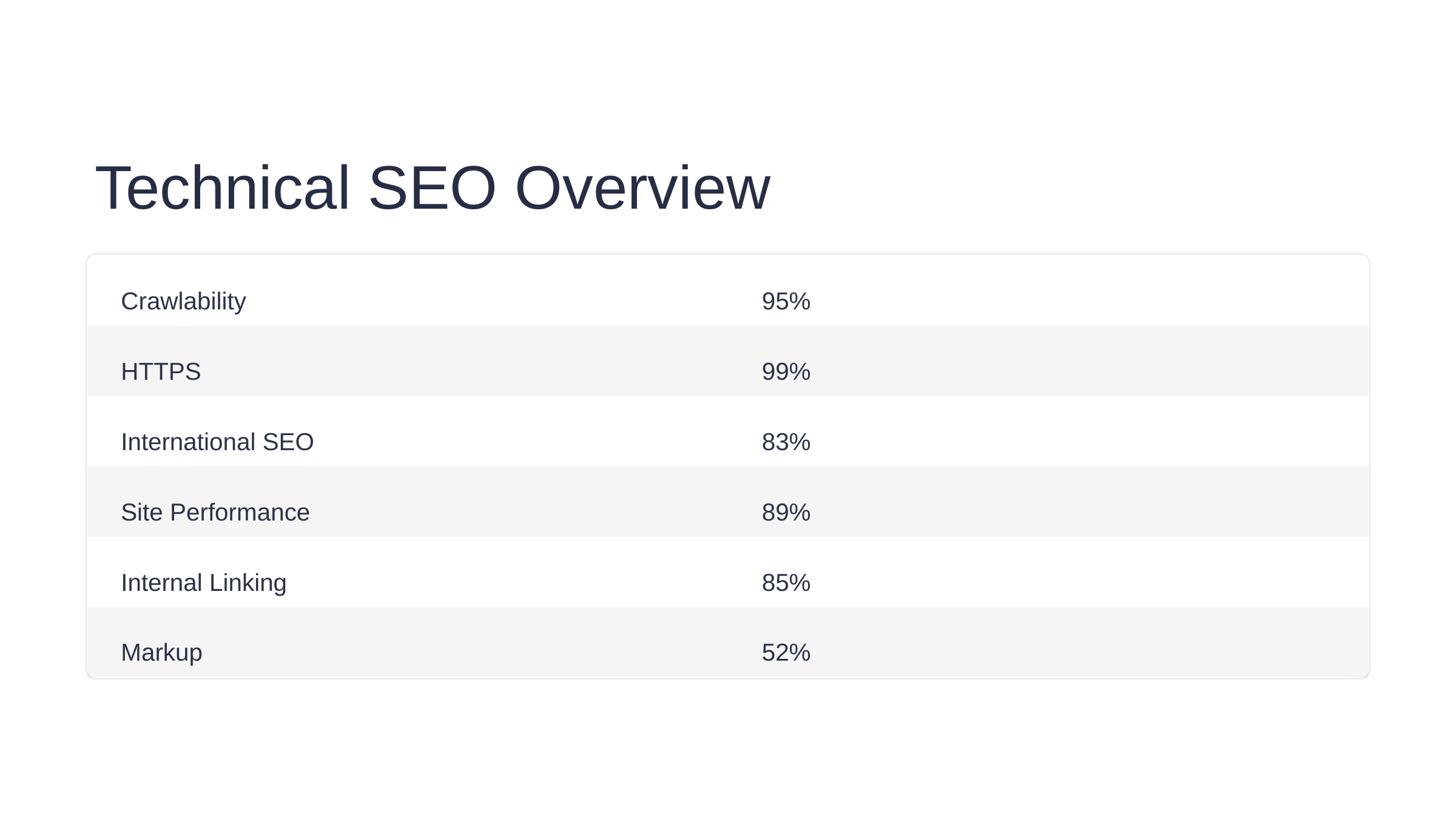

Technical SEO Overview

Crawlability
95%

HTTPS
99%

International SEO
83%

Site Performance
89%

Internal Linking
85%

Markup
52%